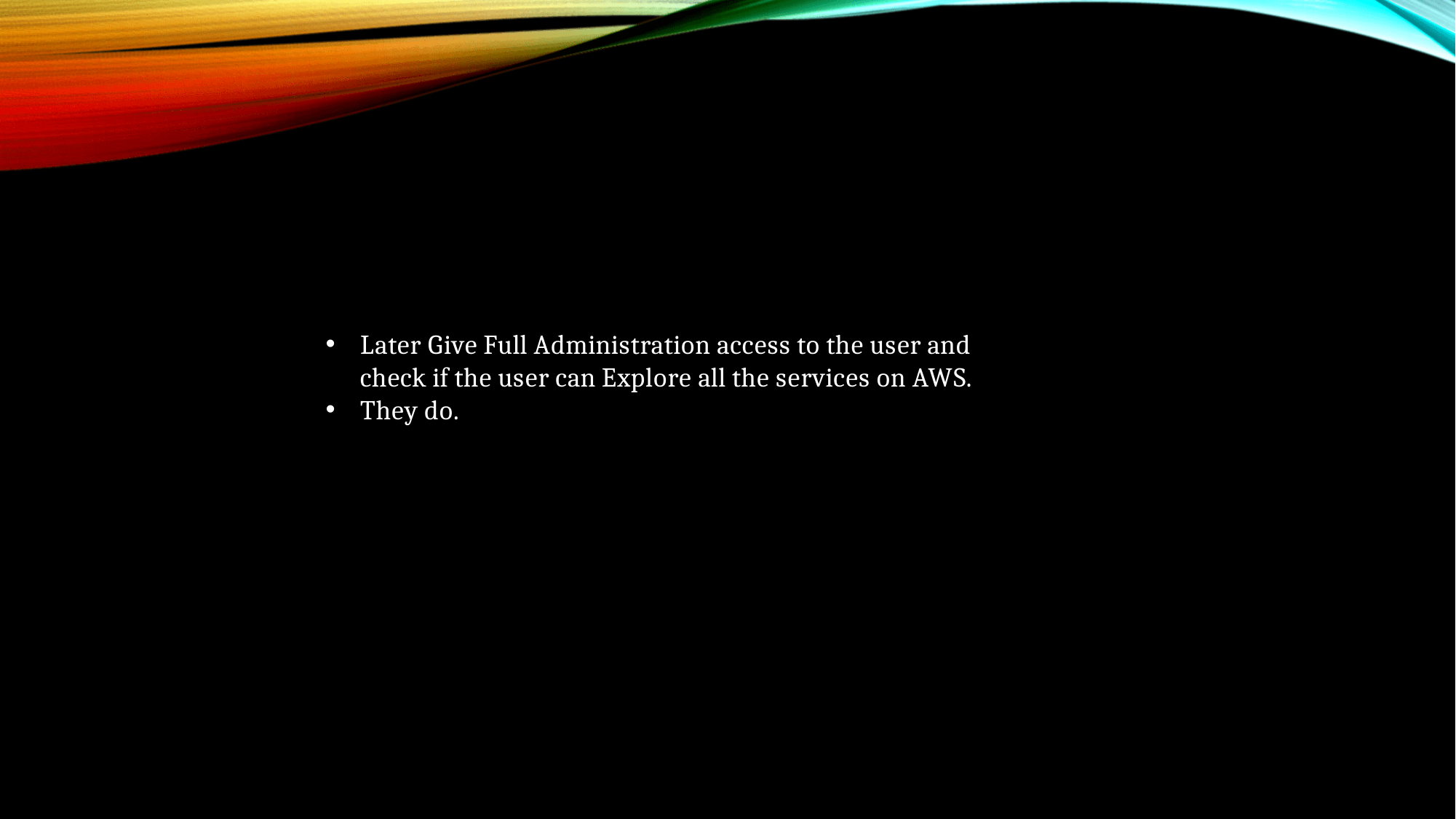

Later Give Full Administration access to the user and check if the user can Explore all the services on AWS.
They do.